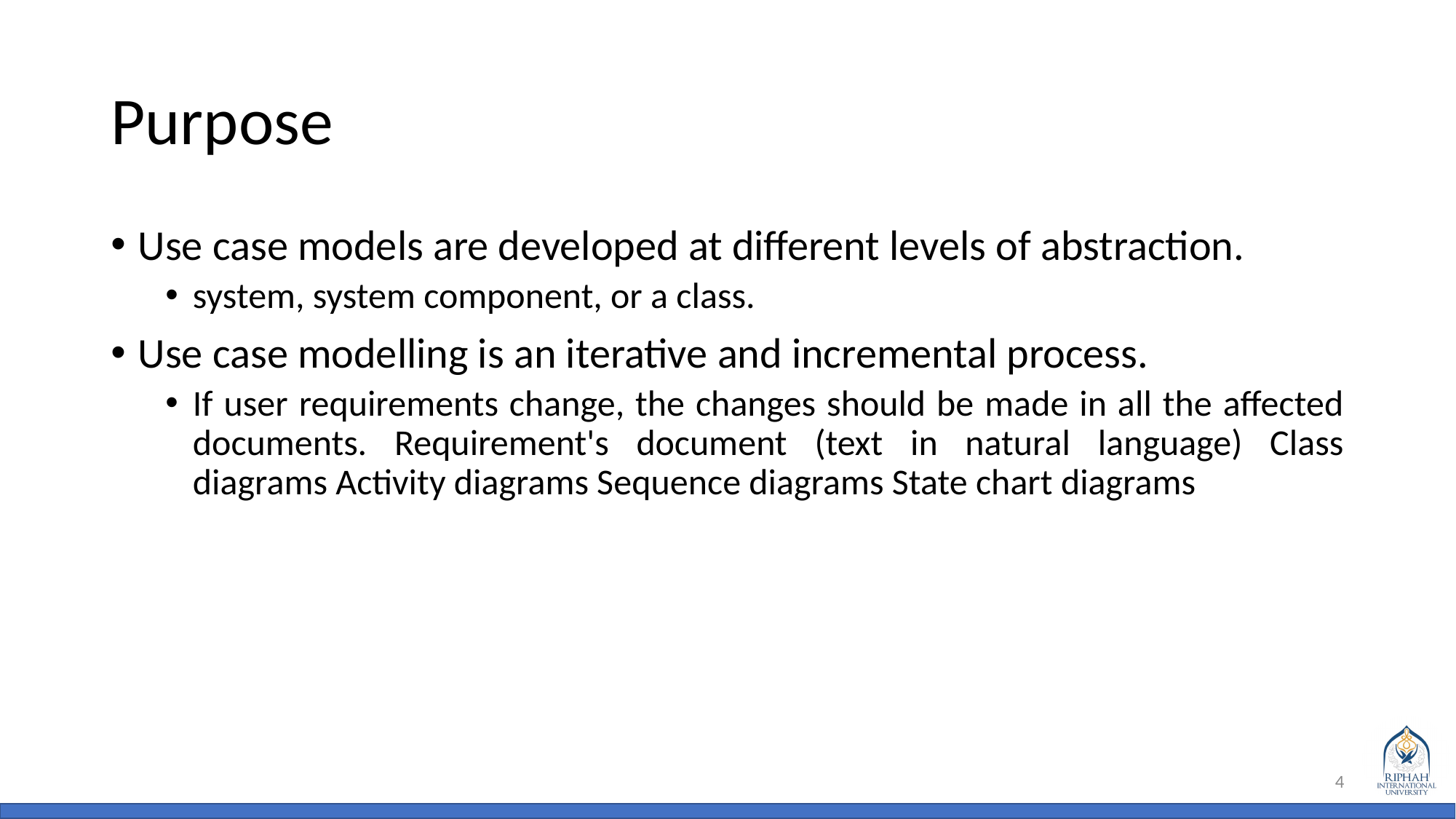

# Purpose
Use case models are developed at different levels of abstraction.
system, system component, or a class.
Use case modelling is an iterative and incremental process.
If user requirements change, the changes should be made in all the affected documents. Requirement's document (text in natural language) Class diagrams Activity diagrams Sequence diagrams State chart diagrams
4